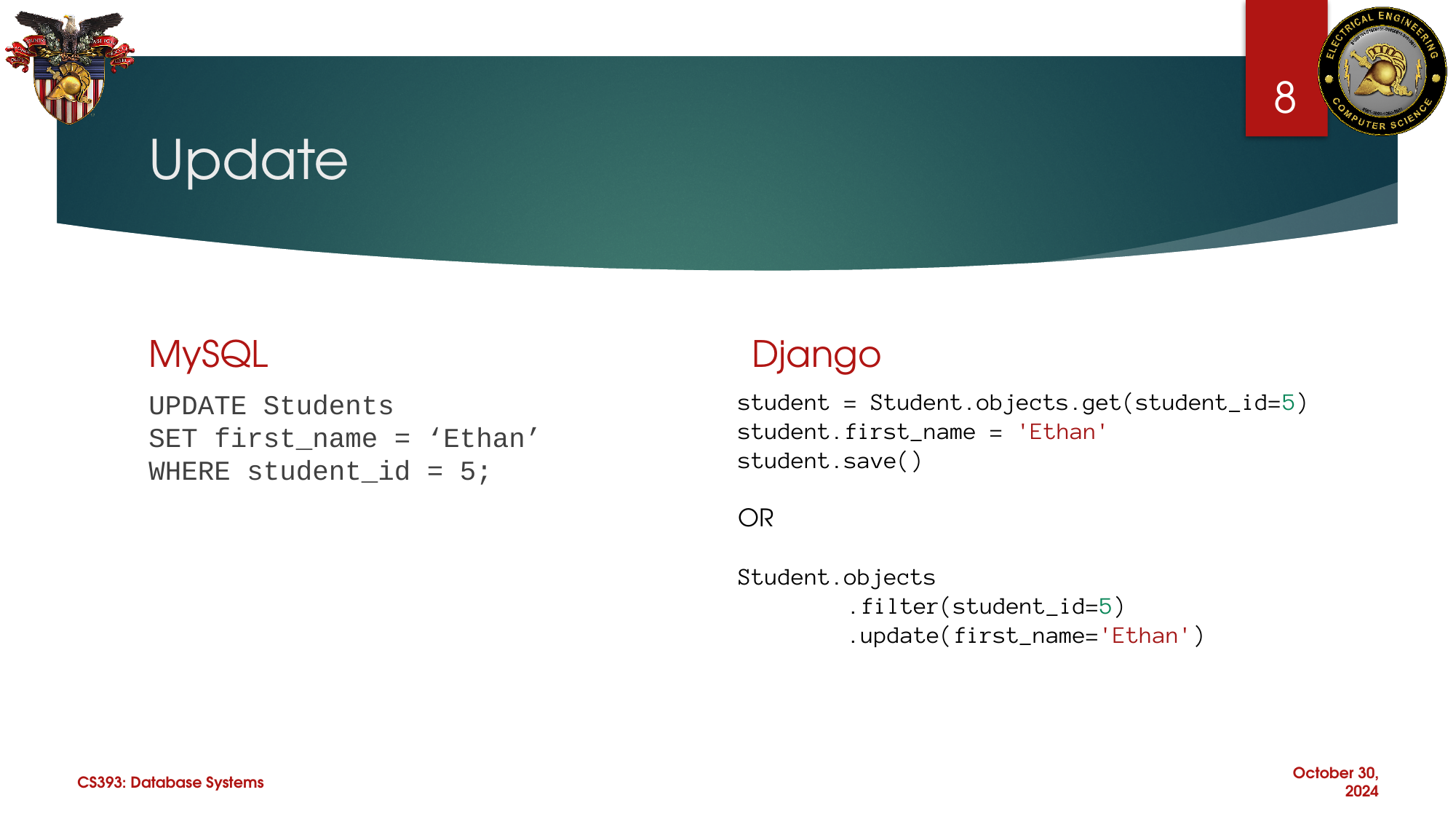

8
# Update
MySQL
Django
student = Student.objects.get(student_id=5)
student.first_name = 'Ethan'
student.save()

OR

Student.objects
	.filter(student_id=5)
	.update(first_name='Ethan')

UPDATE Students
SET first_name = ‘Ethan’
WHERE student_id = 5;
CS393: Database Systems
October 30, 2024